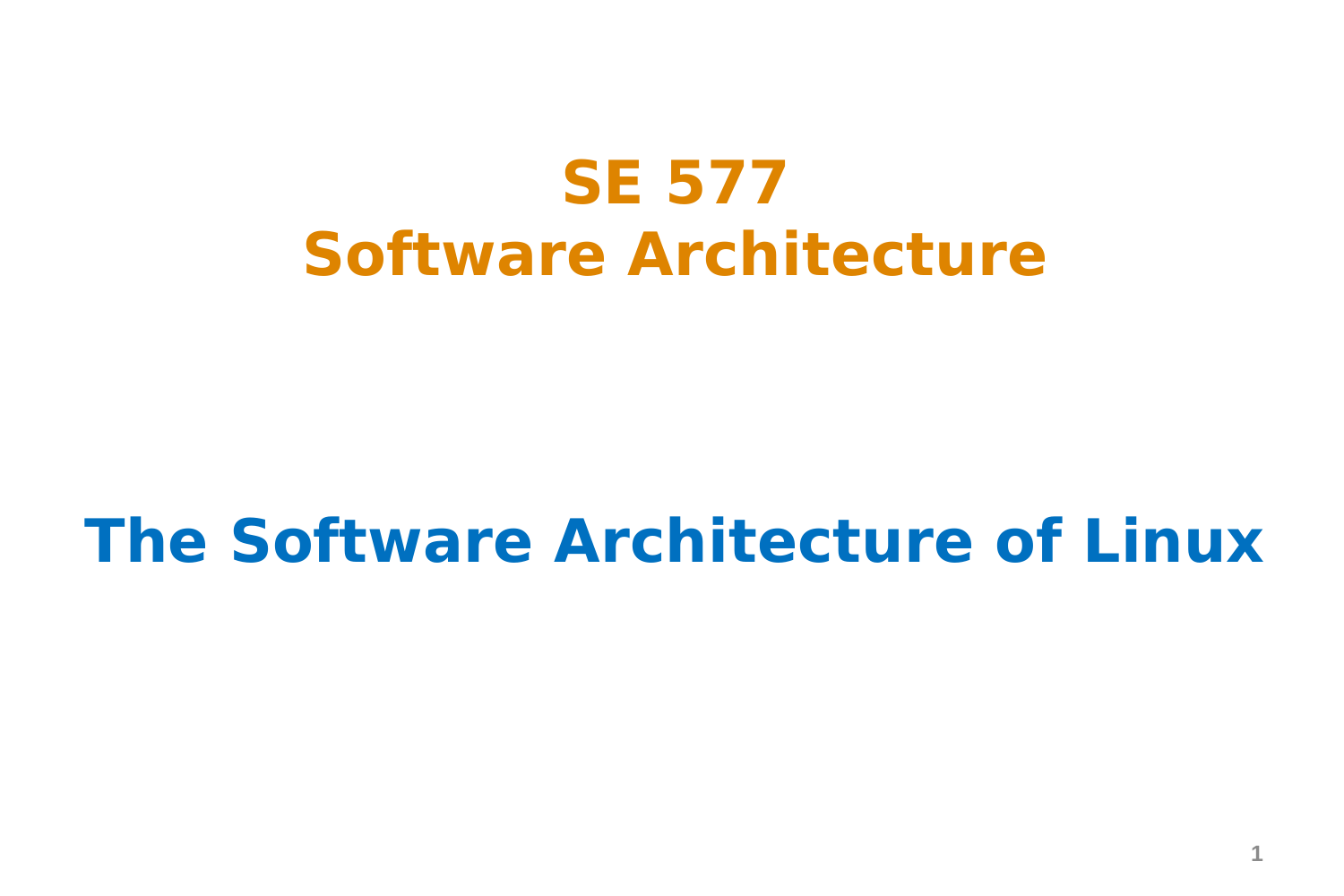

# SE 577 Software Architecture The Software Architecture of Linux

1